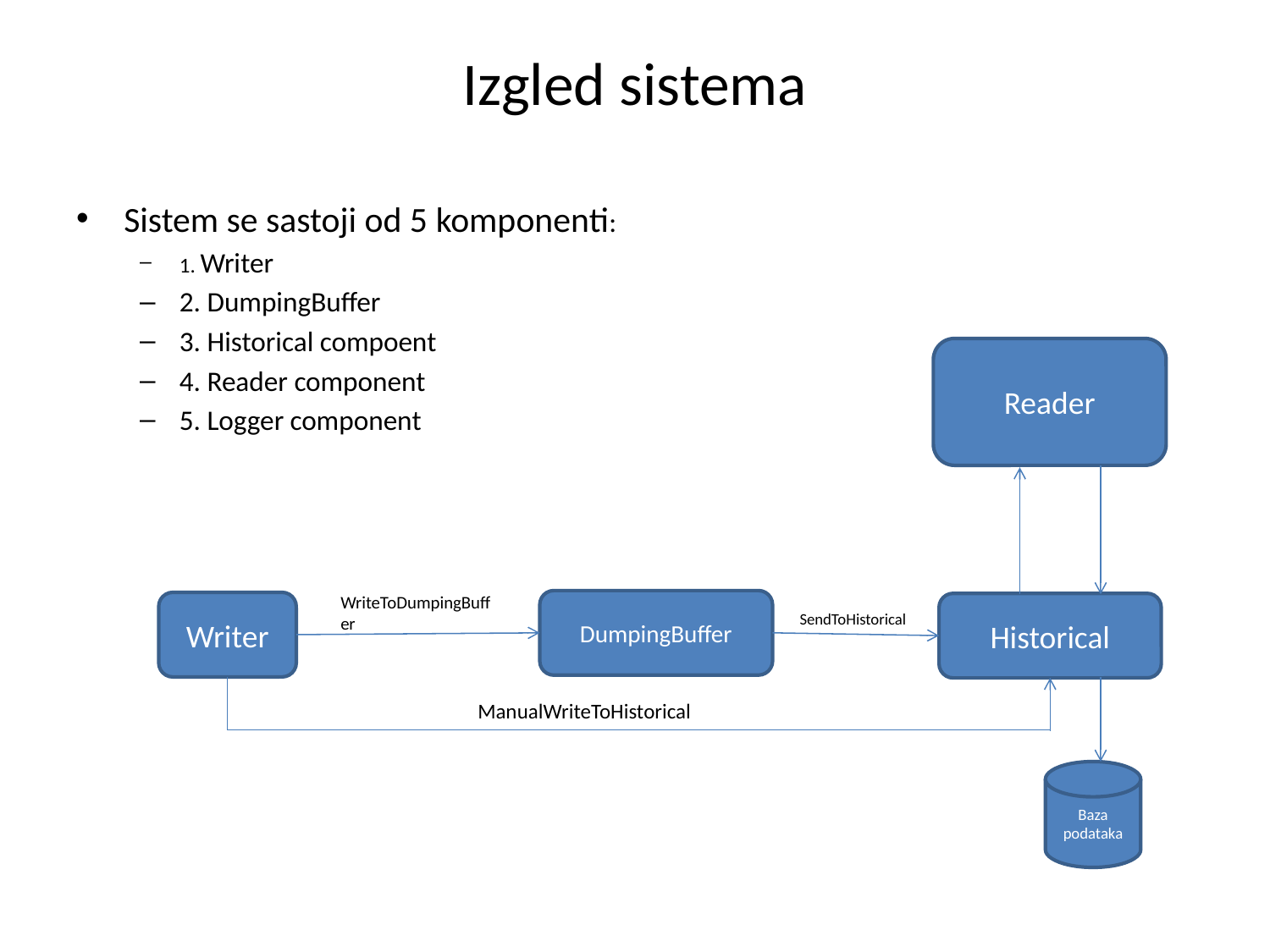

# Izgled sistema
Sistem se sastoji od 5 komponenti:
1. Writer
2. DumpingBuffer
3. Historical compoent
4. Reader component
5. Logger component
Reader
WriteToDumpingBuffer
DumpingBuffer
Writer
Historical
SendToHistorical
ManualWriteToHistorical
Baza podataka